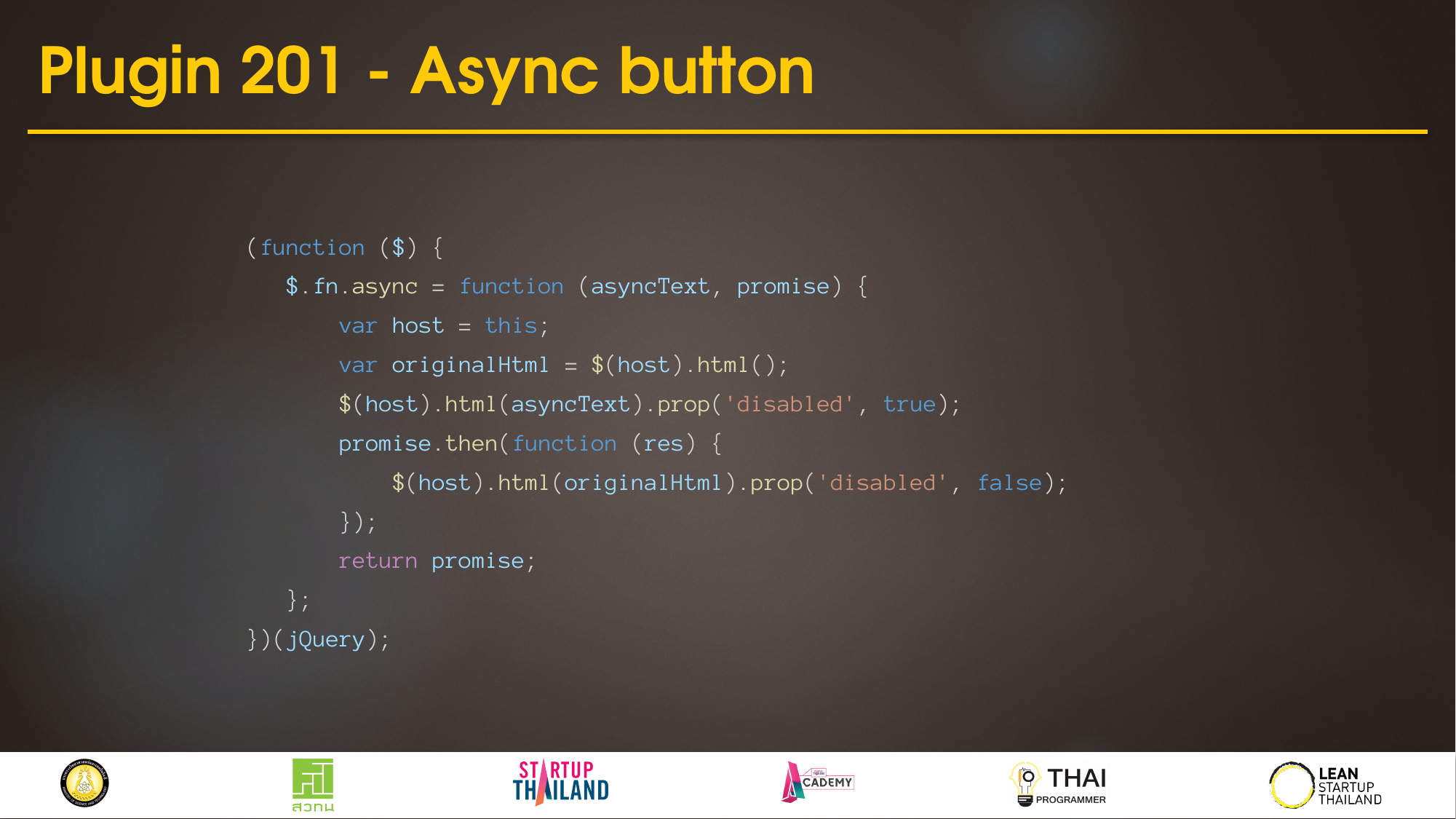

# Plugin 201 - Async button
(function ($) {
   $.fn.async = function (asyncText, promise) {
       var host = this;
       var originalHtml = $(host).html();
       $(host).html(asyncText).prop('disabled', true);
       promise.then(function (res) {
           $(host).html(originalHtml).prop('disabled', false);
       });
       return promise;
   };
})(jQuery);